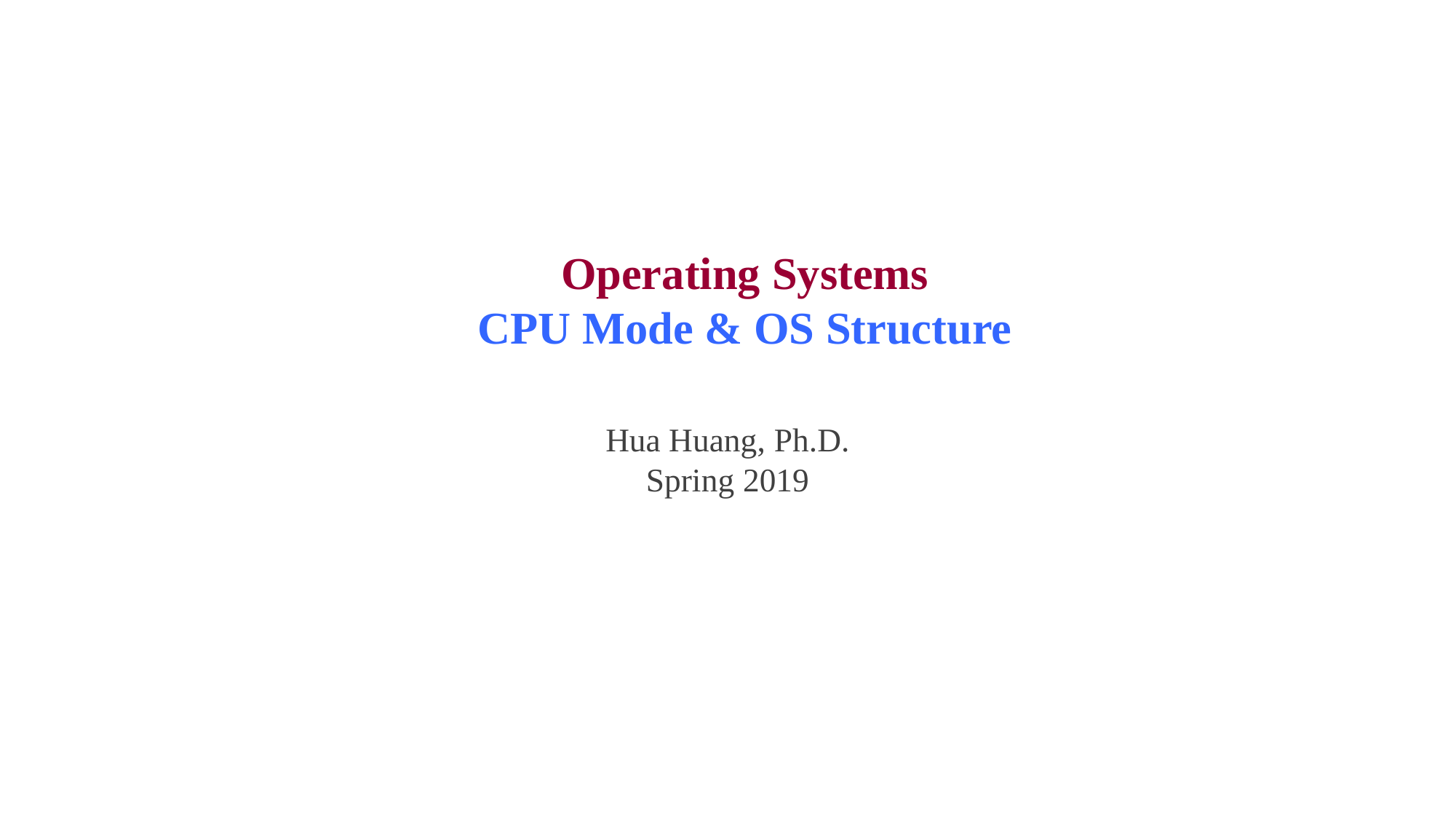

# Operating Systems  CPU Mode & OS Structure
Hua Huang, Ph.D.
Spring 2019